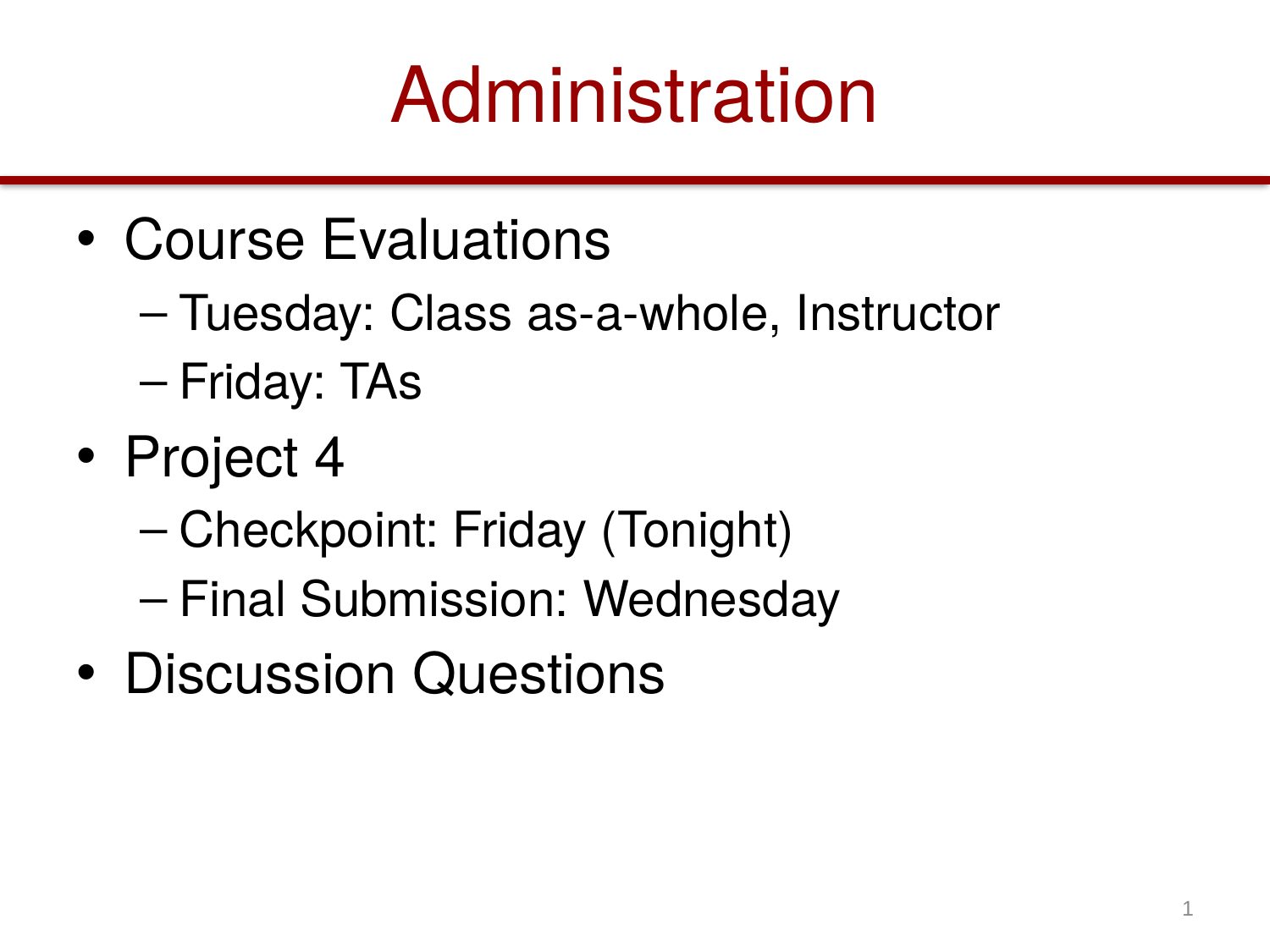

# Administration
Course Evaluations
Tuesday: Class as-a-whole, Instructor
Friday: TAs
Project 4
Checkpoint: Friday (Tonight)
Final Submission: Wednesday
Discussion Questions
1